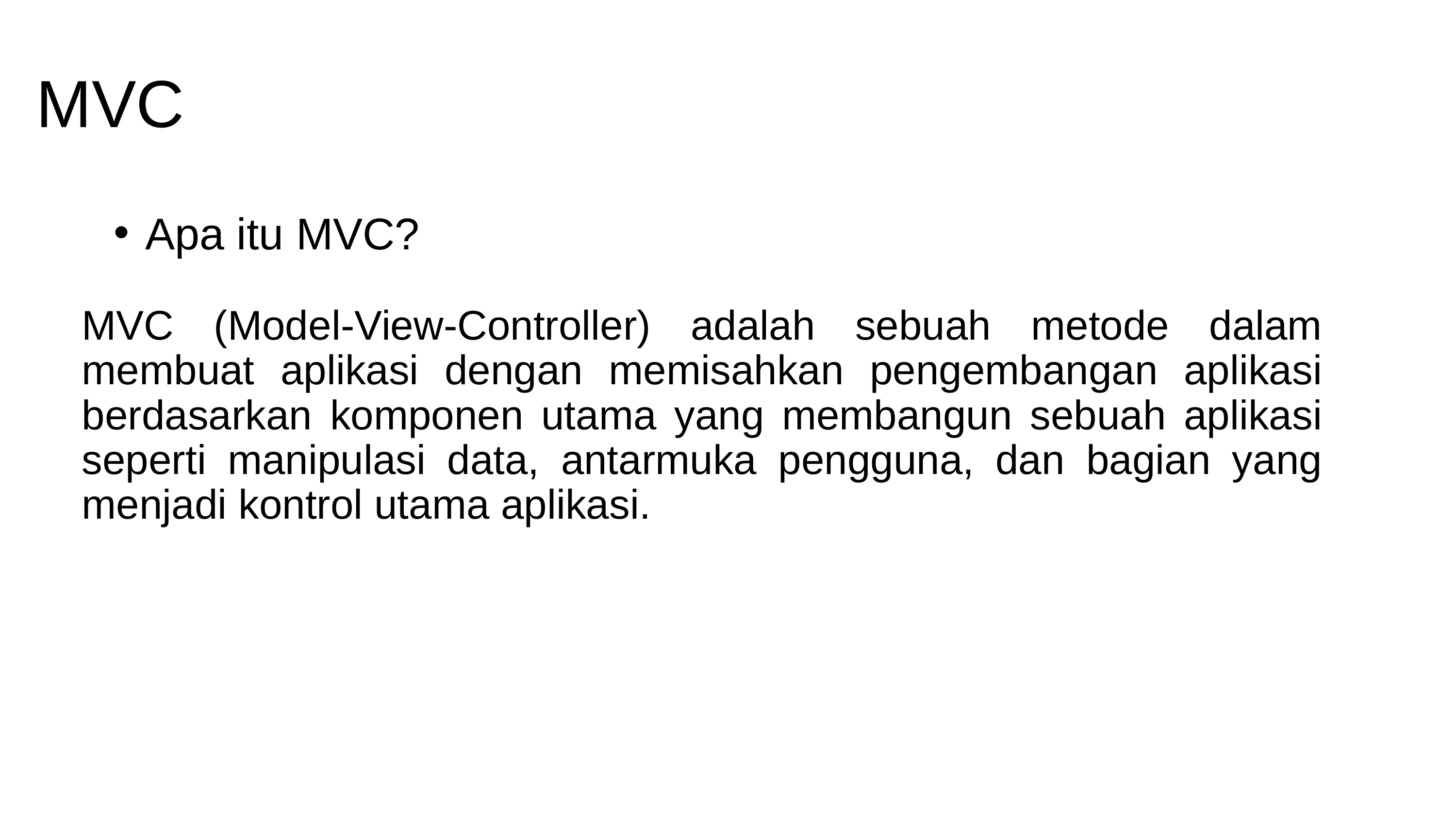

MVC
Apa itu MVC?

MVC (Model-View-Controller) adalah sebuah metode dalam membuat aplikasi dengan memisahkan pengembangan aplikasi berdasarkan komponen utama yang membangun sebuah aplikasi seperti manipulasi data, antarmuka pengguna, dan bagian yang menjadi kontrol utama aplikasi.